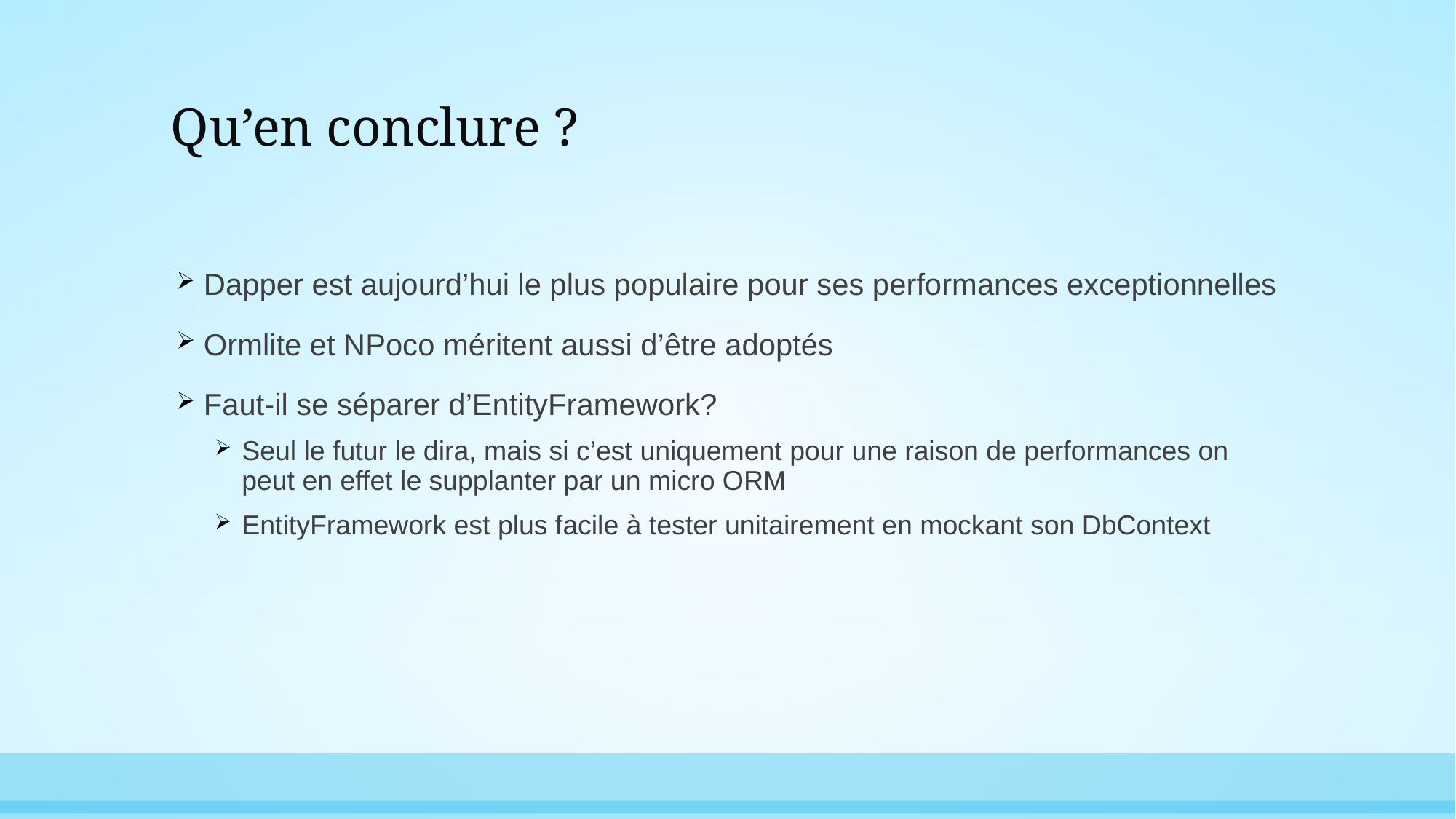

# Qu’en conclure ?

Dapper est aujourd’hui le plus populaire pour ses performances exceptionnelles
Ormlite et NPoco méritent aussi d’être adoptés
Faut-il se séparer d’EntityFramework?
Seul le futur le dira, mais si c’est uniquement pour une raison de performances on peut en effet le supplanter par un micro ORM
EntityFramework est plus facile à tester unitairement en mockant son DbContext